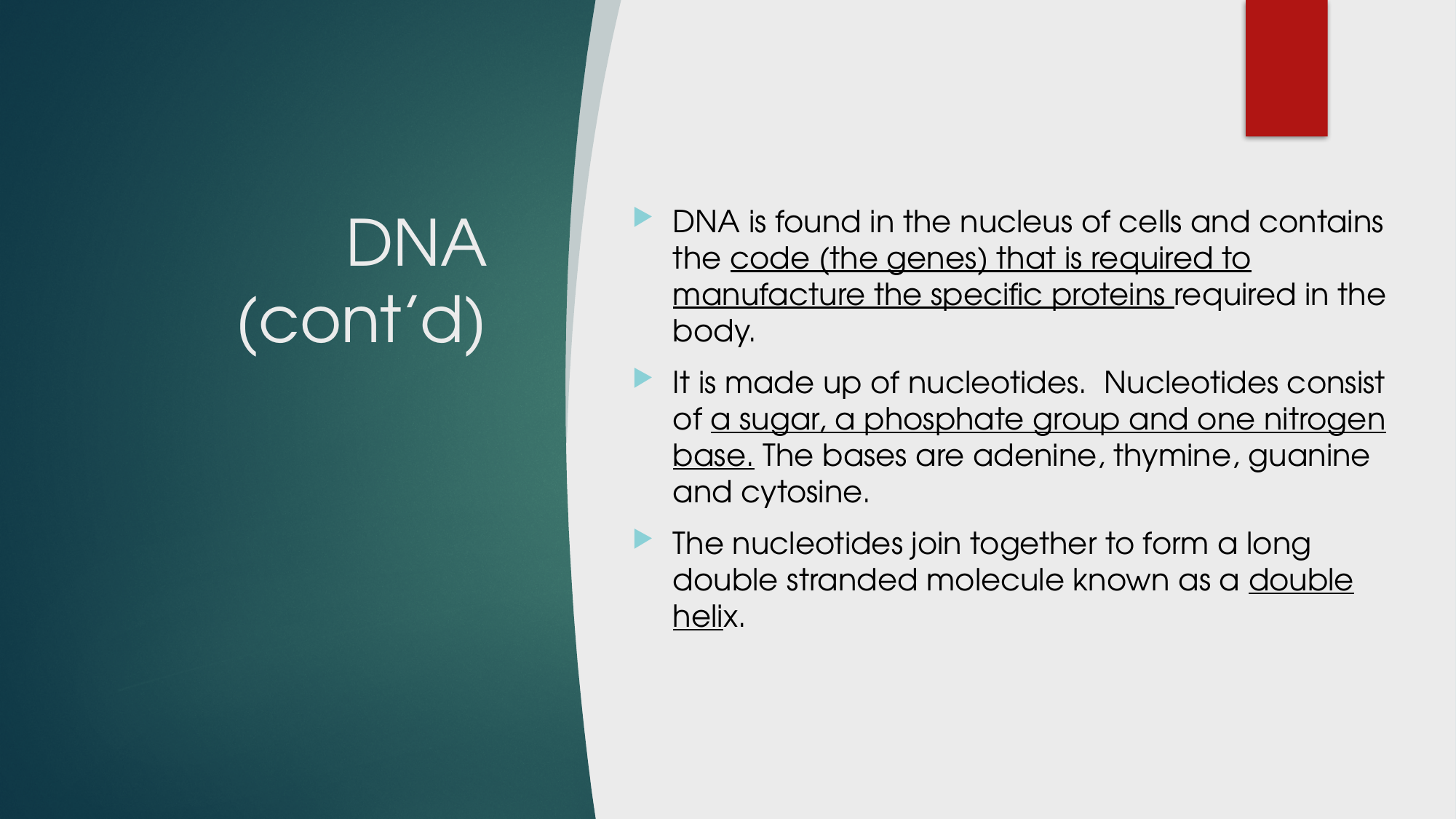

# DNA (cont’d)
DNA is found in the nucleus of cells and contains the code (the genes) that is required to manufacture the specific proteins required in the body.
It is made up of nucleotides.  Nucleotides consist of a sugar, a phosphate group and one nitrogen base. The bases are adenine, thymine, guanine and cytosine.
The nucleotides join together to form a long double stranded molecule known as a double helix.